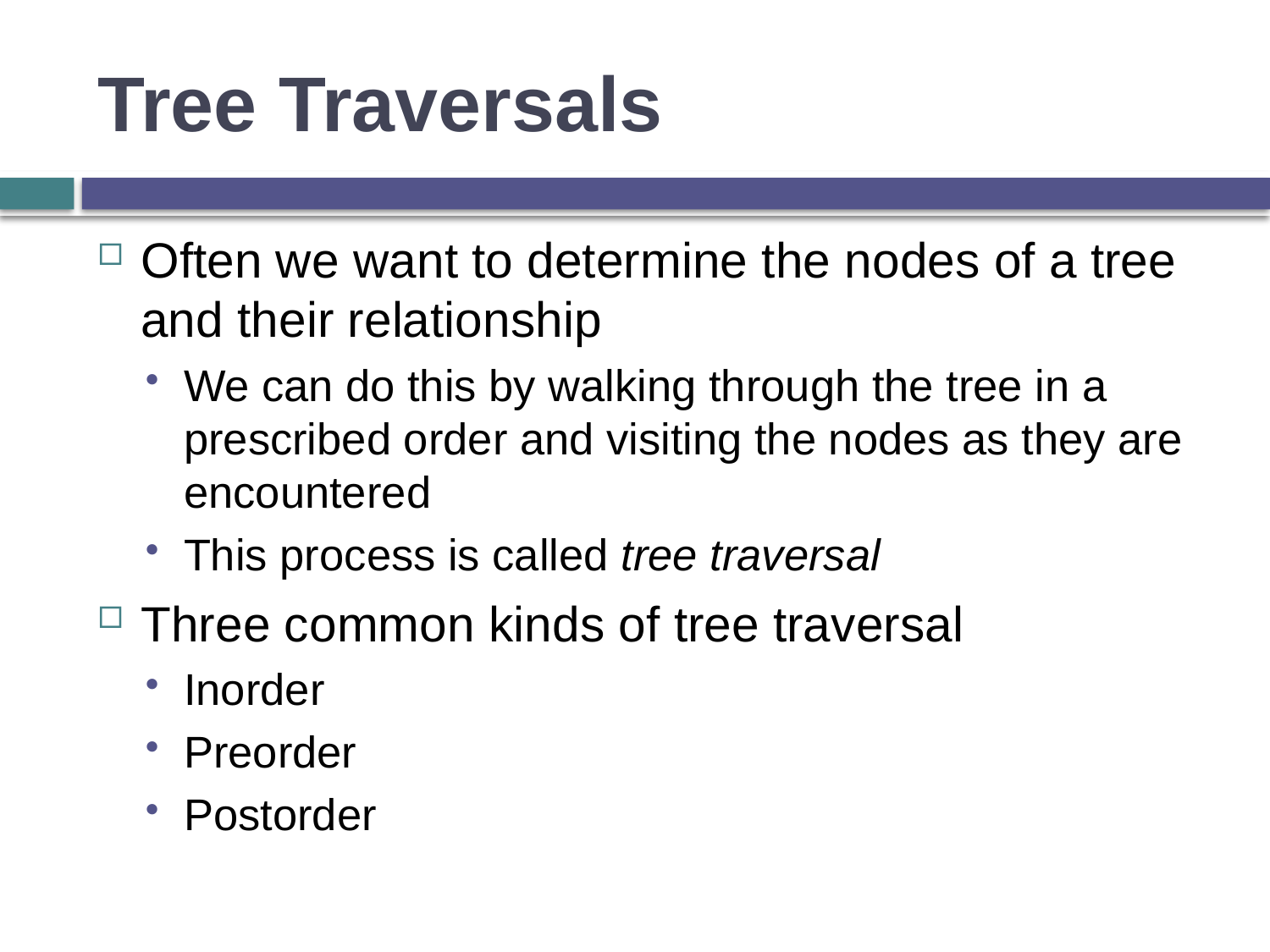

# Tree Traversals
Often we want to determine the nodes of a tree and their relationship
We can do this by walking through the tree in a prescribed order and visiting the nodes as they are encountered
This process is called tree traversal
Three common kinds of tree traversal
Inorder
Preorder
Postorder